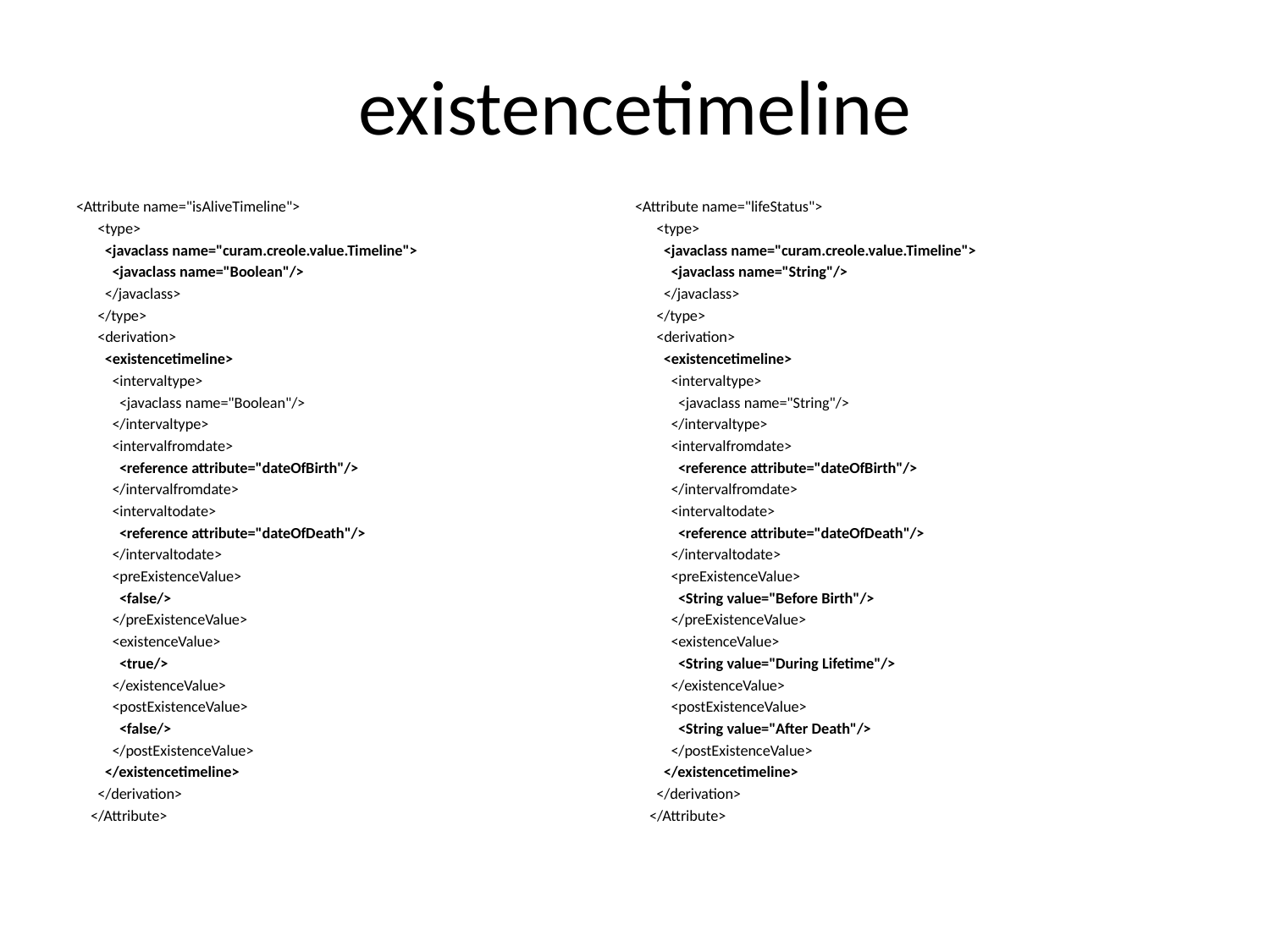

# existencetimeline
<Attribute name="isAliveTimeline">
      <type>
        <javaclass name="curam.creole.value.Timeline">
          <javaclass name="Boolean"/>
        </javaclass>
      </type>
      <derivation>
        <existencetimeline>
          <intervaltype>
            <javaclass name="Boolean"/>
          </intervaltype>
          <intervalfromdate>
            <reference attribute="dateOfBirth"/>
          </intervalfromdate>
          <intervaltodate>
            <reference attribute="dateOfDeath"/>
          </intervaltodate>
          <preExistenceValue>
            <false/>
          </preExistenceValue>
          <existenceValue>
            <true/>
          </existenceValue>
          <postExistenceValue>
            <false/>
          </postExistenceValue>
        </existencetimeline>
      </derivation>
    </Attribute>

<Attribute name="lifeStatus">
      <type>
        <javaclass name="curam.creole.value.Timeline">
          <javaclass name="String"/>
        </javaclass>
      </type>
      <derivation>
        <existencetimeline>
          <intervaltype>
            <javaclass name="String"/>
          </intervaltype>
          <intervalfromdate>
            <reference attribute="dateOfBirth"/>
          </intervalfromdate>
          <intervaltodate>
            <reference attribute="dateOfDeath"/>
          </intervaltodate>
          <preExistenceValue>
            <String value="Before Birth"/>
          </preExistenceValue>
          <existenceValue>
            <String value="During Lifetime"/>
          </existenceValue>
          <postExistenceValue>
            <String value="After Death"/>
          </postExistenceValue>
        </existencetimeline>
      </derivation>
    </Attribute>